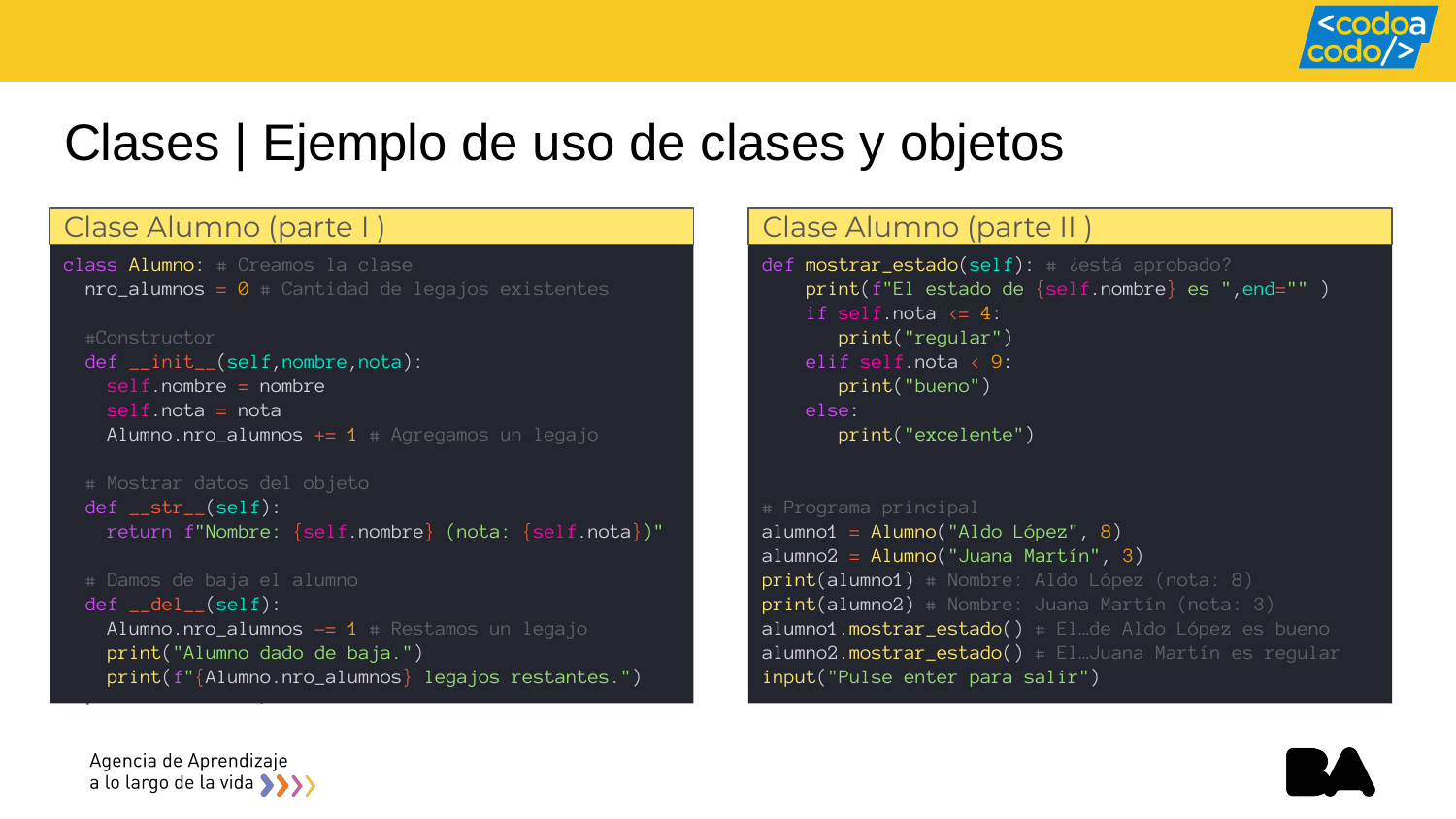

# Clases | Ejemplo de uso de clases y objetos
Clase Alumno (parte I )
Para mostrar objetos, Python provee otro método especial, llamado __str__ que debe devolver una cadena de caracteres con lo que queremos mostrar. Este método se invoca cada vez que se llama a la función str, por ejemplo, al imprimir el objeto.
El método __str__ tiene un solo parámetro, self.

Clase Alumno (parte II )
class Alumno: # Creamos la clase
  nro_alumnos = 0 # Cantidad de legajos existentes

  #Constructor
  def __init__(self,nombre,nota):
    self.nombre = nombre
    self.nota = nota
    Alumno.nro_alumnos += 1 # Agregamos un legajo

  # Mostrar datos del objeto
  def __str__(self):
    return f"Nombre: {self.nombre} (nota: {self.nota})"

  # Damos de baja el alumno
  def __del__(self):
    Alumno.nro_alumnos -= 1 # Restamos un legajo
    print("Alumno dado de baja.")
    print(f"{Alumno.nro_alumnos} legajos restantes.")

def mostrar_estado(self): # ¿está aprobado?
    print(f"El estado de {self.nombre} es ",end="" )
    if self.nota <= 4:
       print("regular")
    elif self.nota < 9:
       print("bueno")
    else:
       print("excelente")

# Programa principal
alumno1 = Alumno("Aldo López", 8)
alumno2 = Alumno("Juana Martín", 3)
print(alumno1) # Nombre: Aldo López (nota: 8)
print(alumno2) # Nombre: Juana Martín (nota: 3)
alumno1.mostrar_estado() # El…de Aldo López es bueno
alumno2.mostrar_estado() # El…Juana Martín es regular
input("Pulse enter para salir")